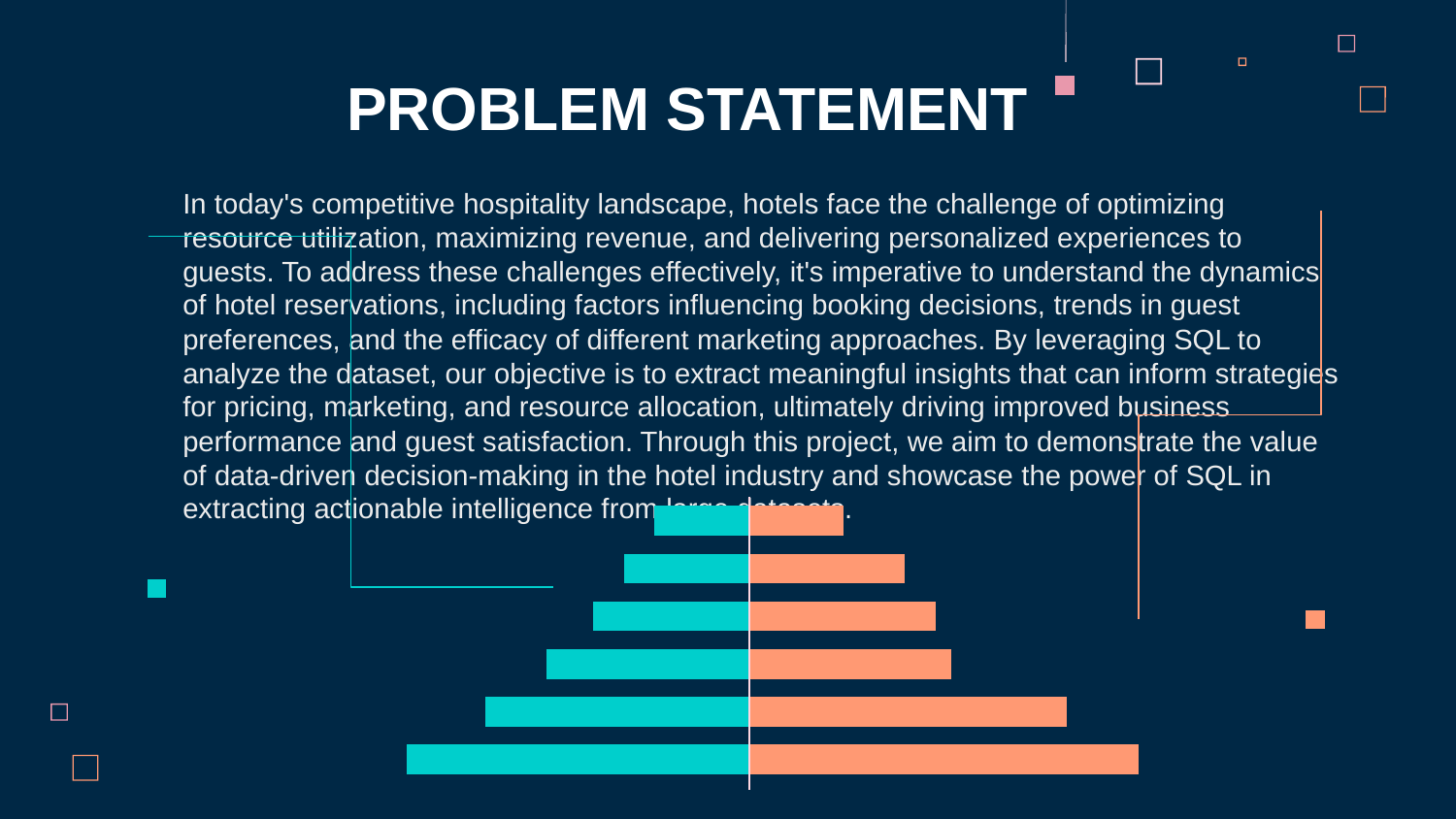

PROBLEM STATEMENT
In today's competitive hospitality landscape, hotels face the challenge of optimizing resource utilization, maximizing revenue, and delivering personalized experiences to guests. To address these challenges effectively, it's imperative to understand the dynamics of hotel reservations, including factors influencing booking decisions, trends in guest preferences, and the efficacy of different marketing approaches. By leveraging SQL to analyze the dataset, our objective is to extract meaningful insights that can inform strategies for pricing, marketing, and resource allocation, ultimately driving improved business performance and guest satisfaction. Through this project, we aim to demonstrate the value of data-driven decision-making in the hotel industry and showcase the power of SQL in extracting actionable intelligence from large datasets.